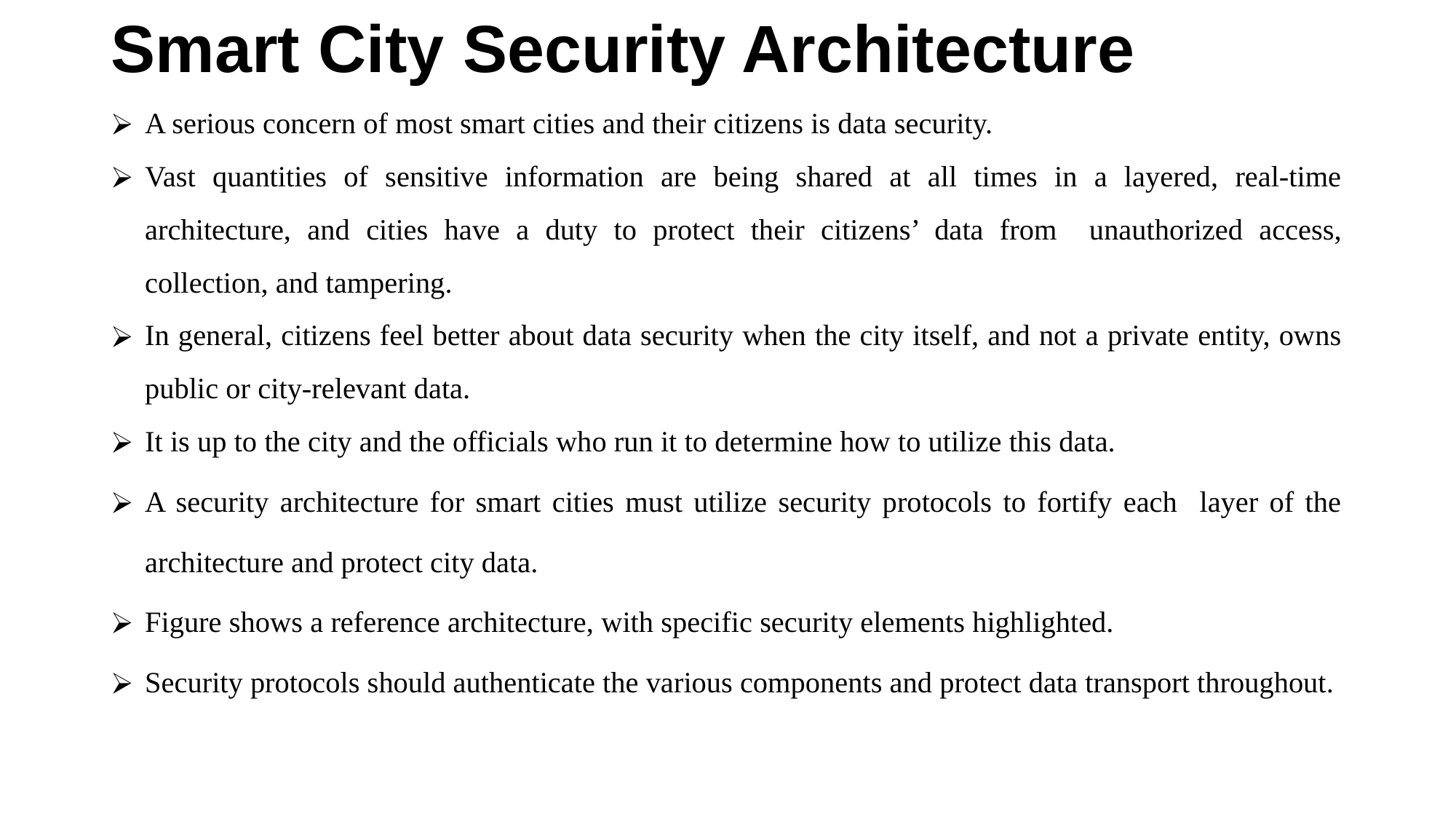

# Smart City Security Architecture
A serious concern of most smart cities and their citizens is data security.
Vast quantities of sensitive information are being shared at all times in a layered, real-time architecture, and cities have a duty to protect their citizens’ data from  unauthorized access, collection, and tampering.
In general, citizens feel better about data security when the city itself, and not a private entity, owns public or city-relevant data.
It is up to the city and the officials who run it to determine how to utilize this data.
A security architecture for smart cities must utilize security protocols to fortify each  layer of the architecture and protect city data.
Figure shows a reference architecture, with specific security elements highlighted.
Security protocols should authenticate the various components and protect data transport throughout.